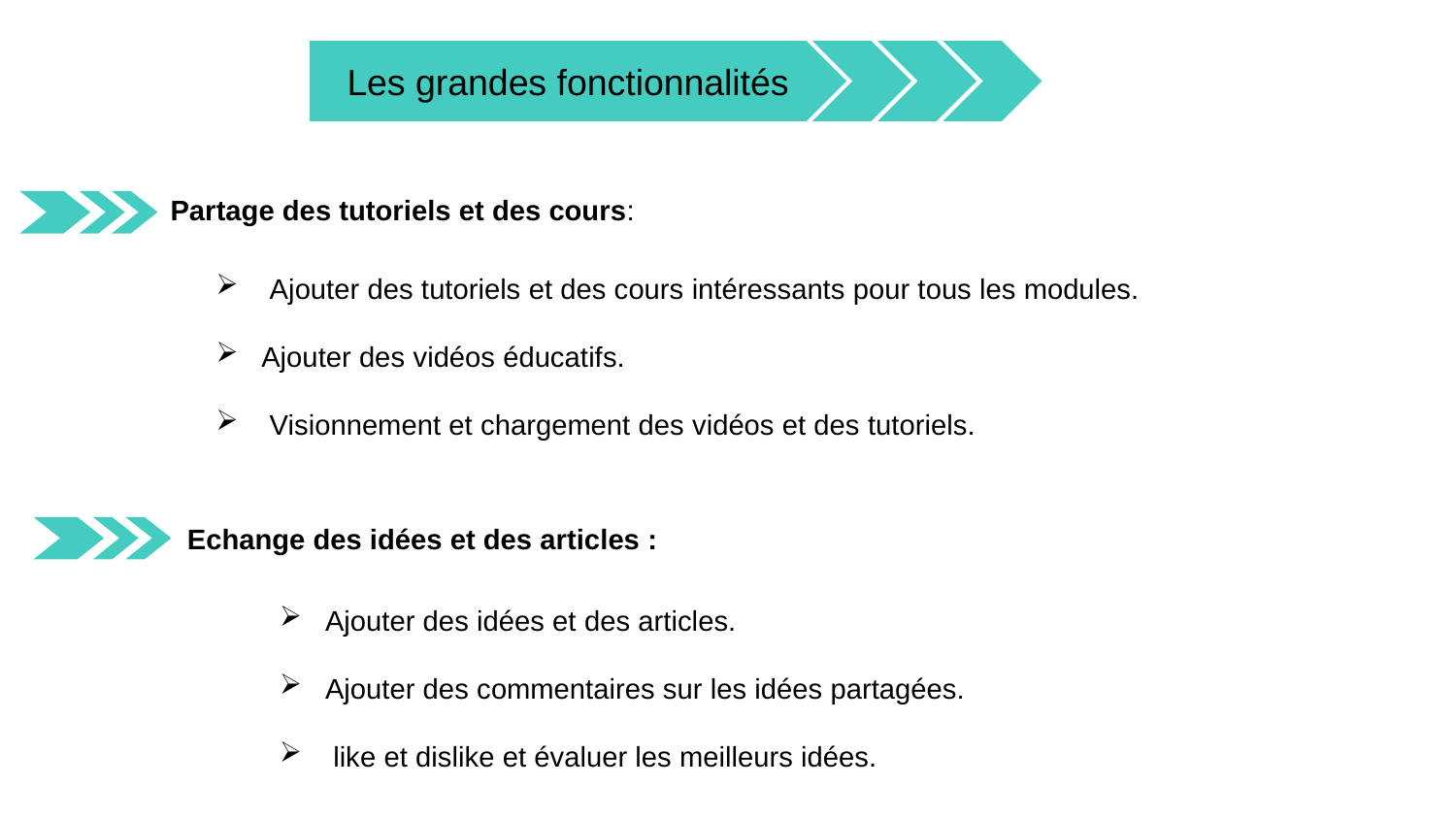

Les grandes fonctionnalités
Partage des tutoriels et des cours:

 Ajouter des tutoriels et des cours intéressants pour tous les modules.

Ajouter des vidéos éducatifs.

 Visionnement et chargement des vidéos et des tutoriels.
Echange des idées et des articles :

Ajouter des idées et des articles.

Ajouter des commentaires sur les idées partagées.

 like et dislike et évaluer les meilleurs idées.